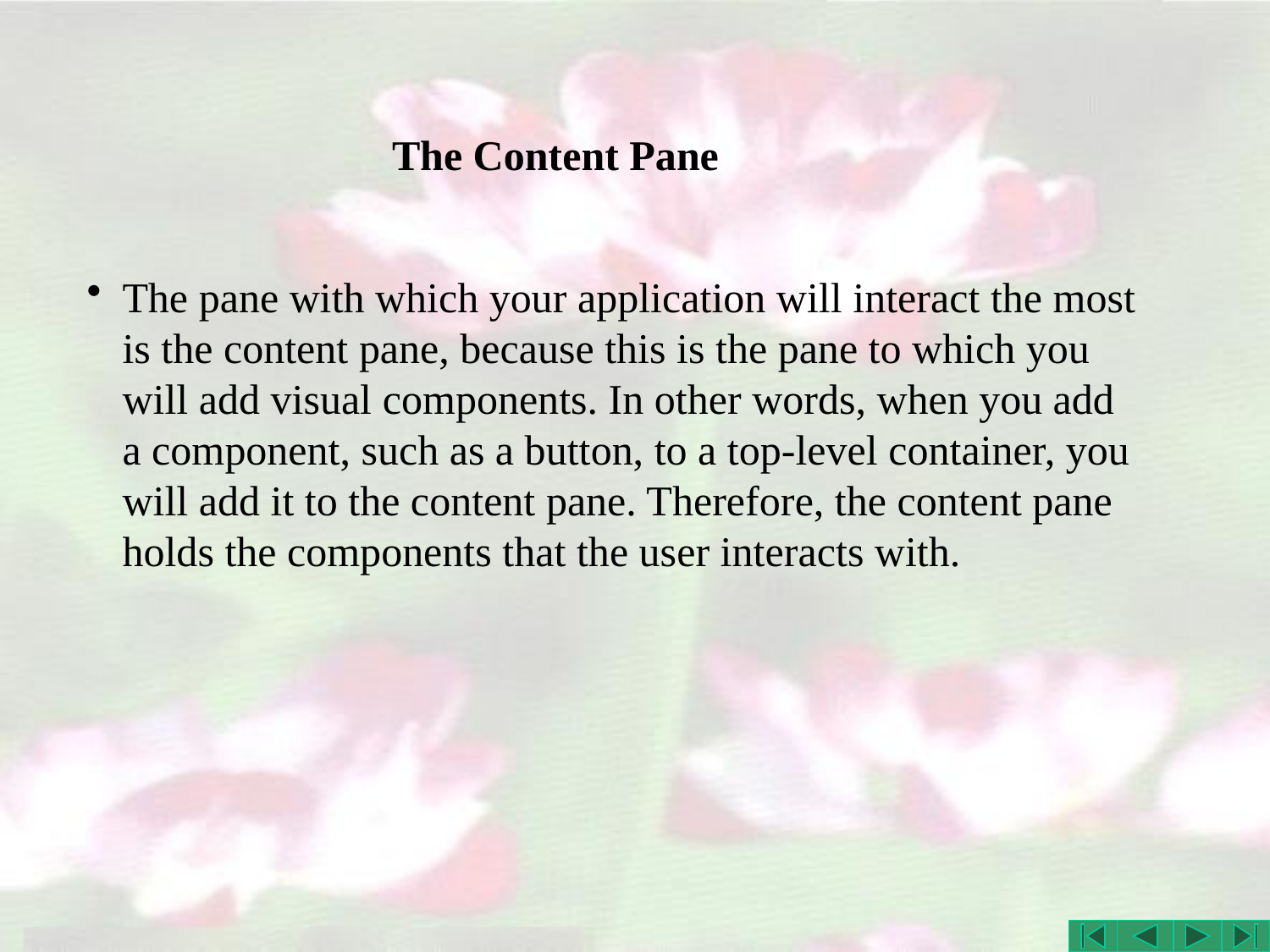

# The Content Pane
The pane with which your application will interact the most is the content pane, because this is the pane to which you will add visual components. In other words, when you add a component, such as a button, to a top-level container, you will add it to the content pane. Therefore, the content pane holds the components that the user interacts with.